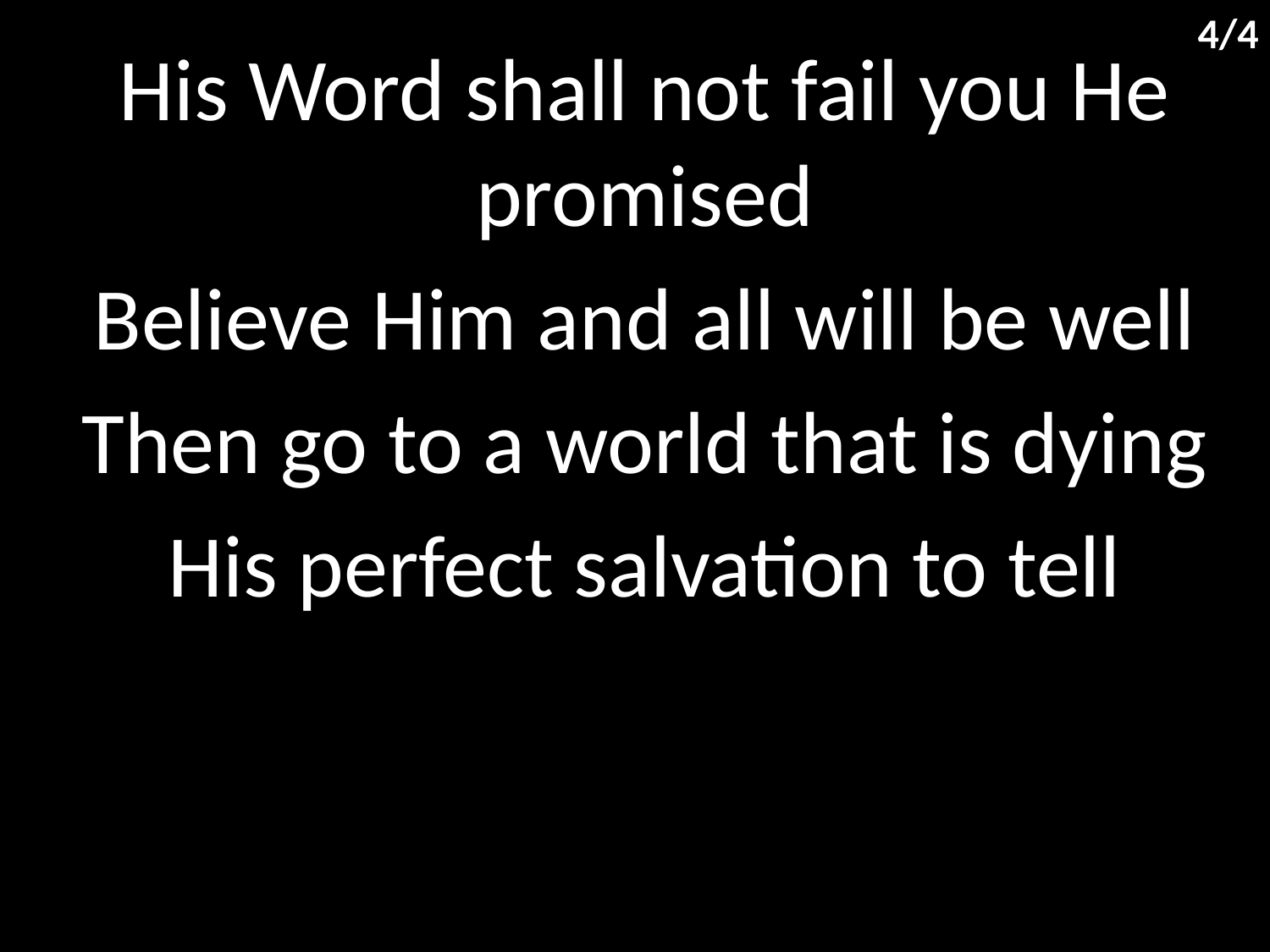

4/4
His Word shall not fail you He promised
Believe Him and all will be well
Then go to a world that is dying
His perfect salvation to tell